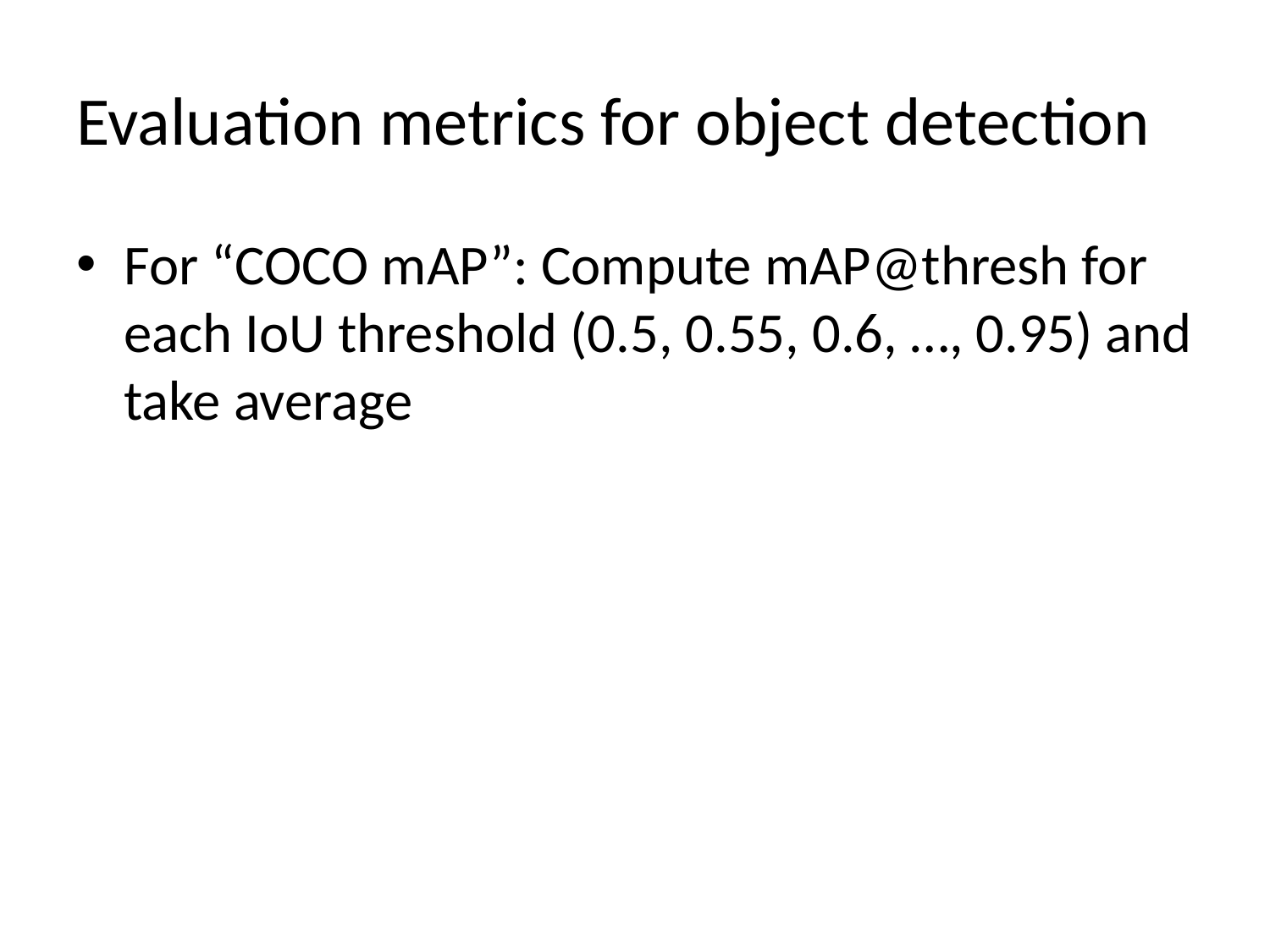

# Evaluation metrics for object detection
For “COCO mAP”: Compute mAP@thresh for each IoU threshold (0.5, 0.55, 0.6, …, 0.95) and take average